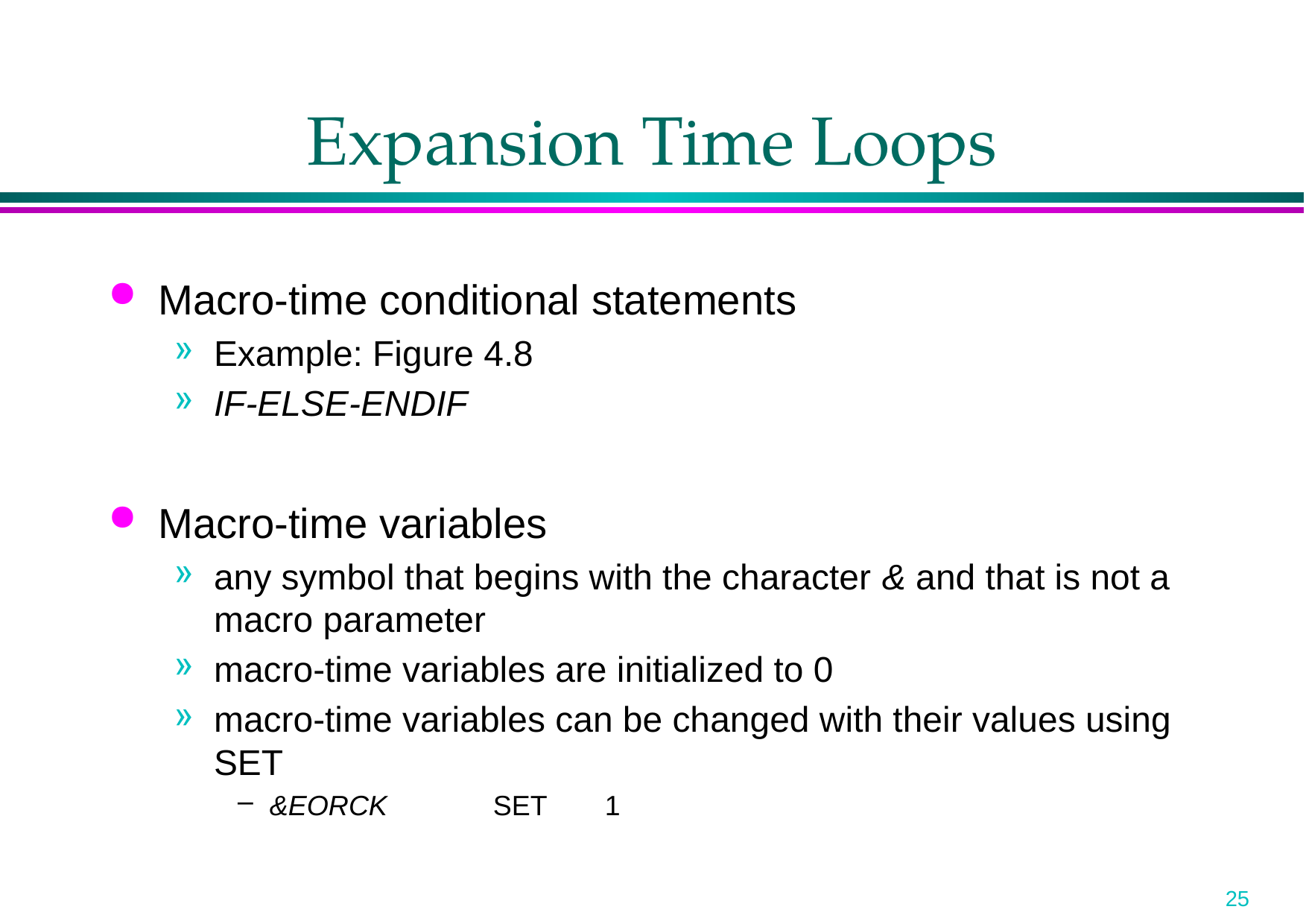

# Expansion Time Loops
Macro-time conditional statements
Example: Figure 4.8
IF-ELSE-ENDIF

Macro-time variables
any symbol that begins with the character & and that is not a macro parameter
macro-time variables are initialized to 0
macro-time variables can be changed with their values using SET
&EORCK	SET	1